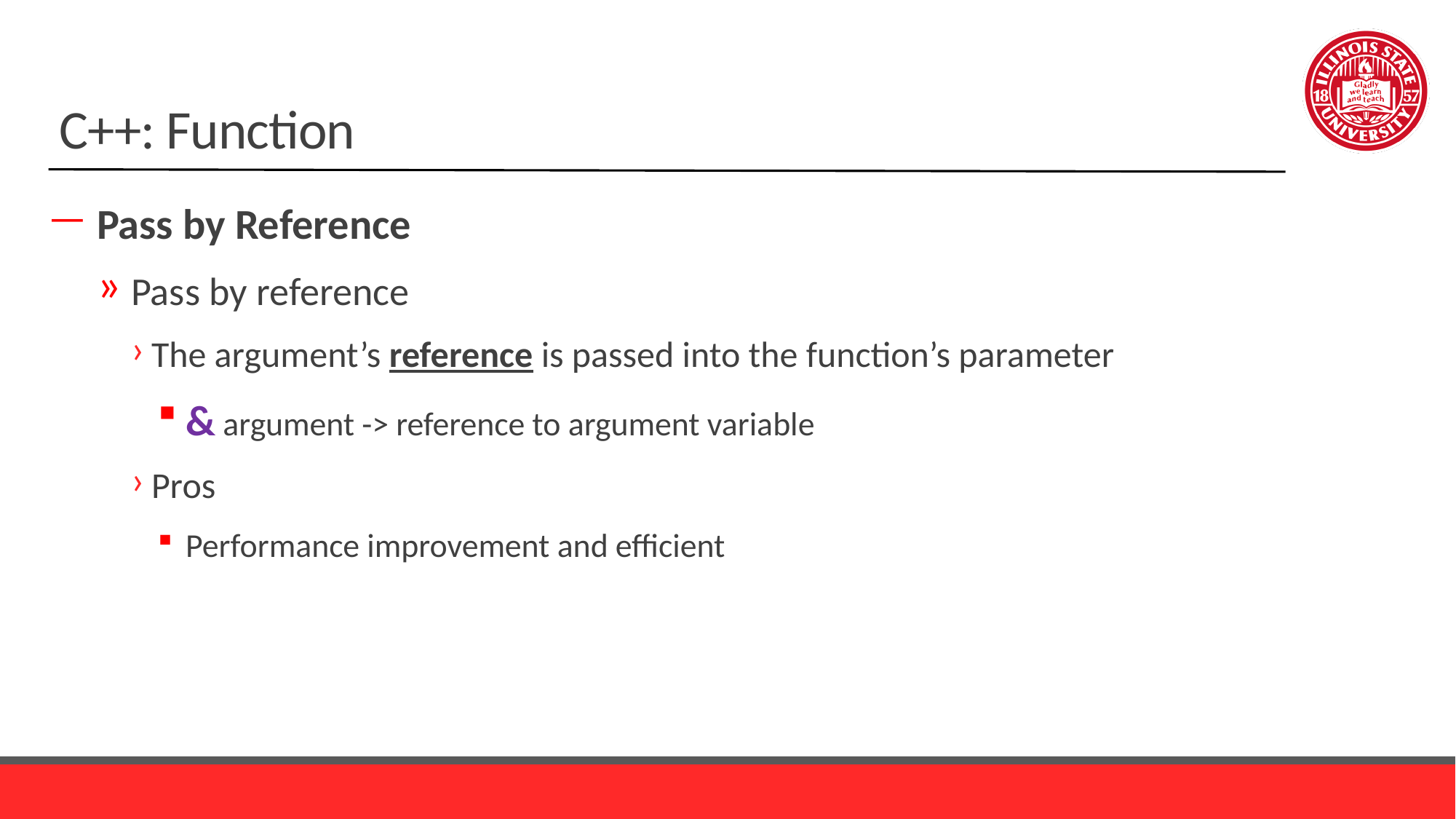

# C++: Function
Pass by Reference
Pass by reference
The argument’s reference is passed into the function’s parameter
& argument -> reference to argument variable
Pros
Performance improvement and efficient